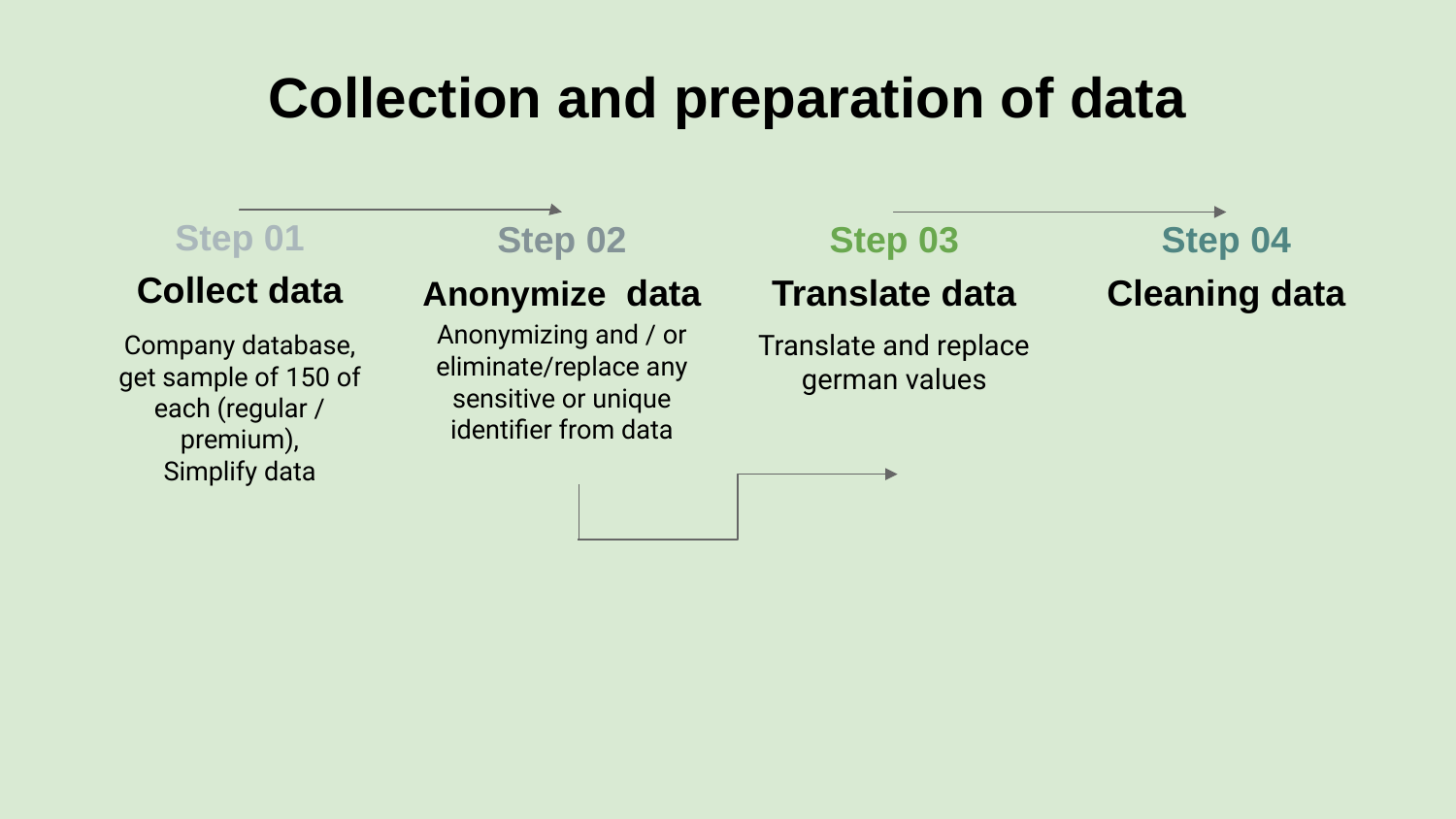

# Collection and preparation of data
Step 01
Collect data
Company database,
get sample of 150 of each (regular / premium),
Simplify data
Step 02
Anonymize  data
Anonymizing and / or eliminate/replace any sensitive or unique identifier from data
Step 03
Translate data
Translate and replace german values
Step 04
Cleaning data